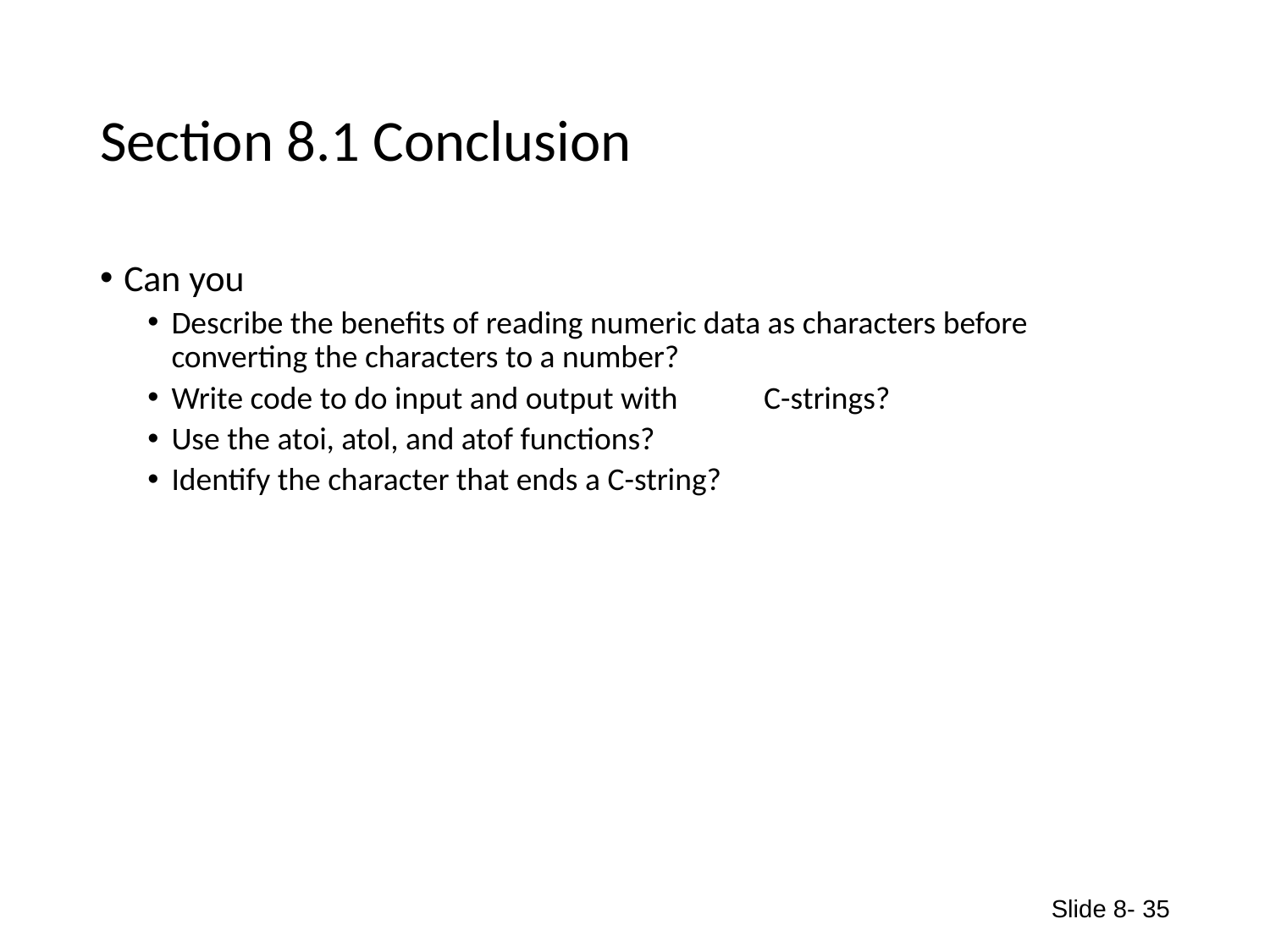

# Section 8.1 Conclusion
Can you
Describe the benefits of reading numeric data as characters before converting the characters to a number?
Write code to do input and output with            C-strings?
Use the atoi, atol, and atof functions?
Identify the character that ends a C-string?
Slide 8- 35